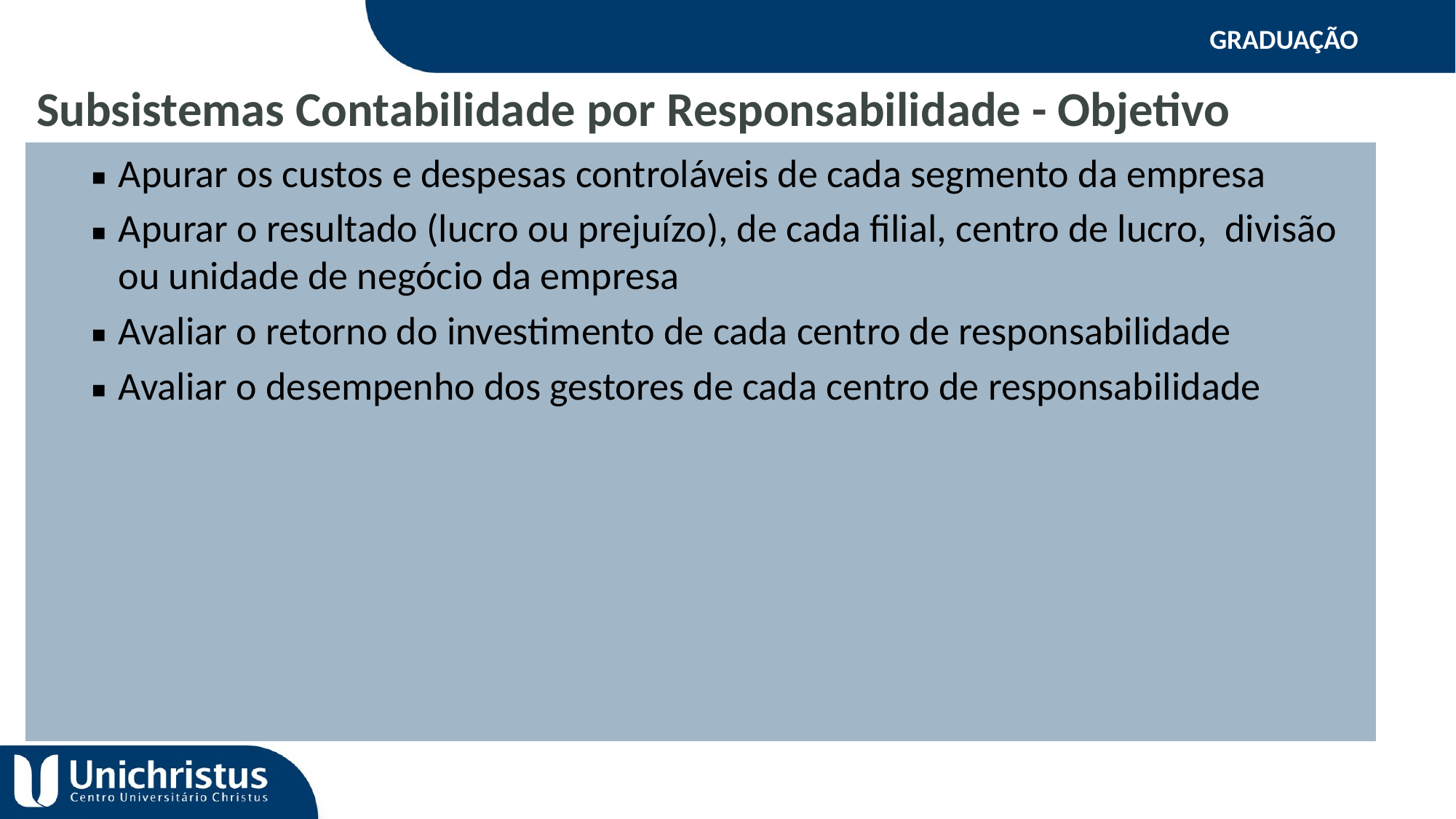

GRADUAÇÃO
Subsistemas Contabilidade por Responsabilidade - Objetivo
Apurar os custos e despesas controláveis de cada segmento da empresa
Apurar o resultado (lucro ou prejuízo), de cada filial, centro de lucro,  divisão ou unidade de negócio da empresa
Avaliar o retorno do investimento de cada centro de responsabilidade
Avaliar o desempenho dos gestores de cada centro de responsabilidade